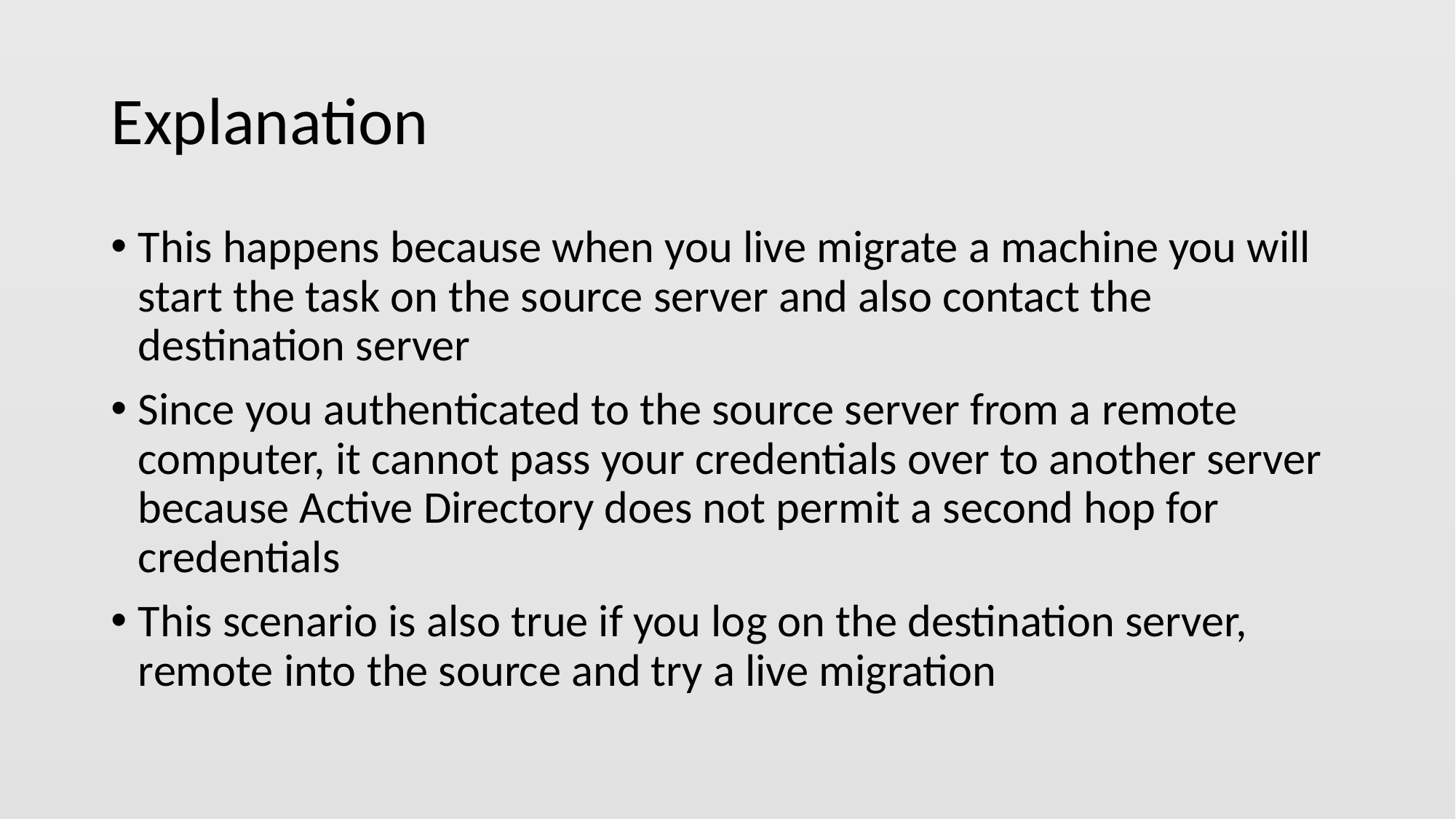

# Explanation
This happens because when you live migrate a machine you will start the task on the source server and also contact the destination server
Since you authenticated to the source server from a remote computer, it cannot pass your credentials over to another server because Active Directory does not permit a second hop for credentials
This scenario is also true if you log on the destination server, remote into the source and try a live migration